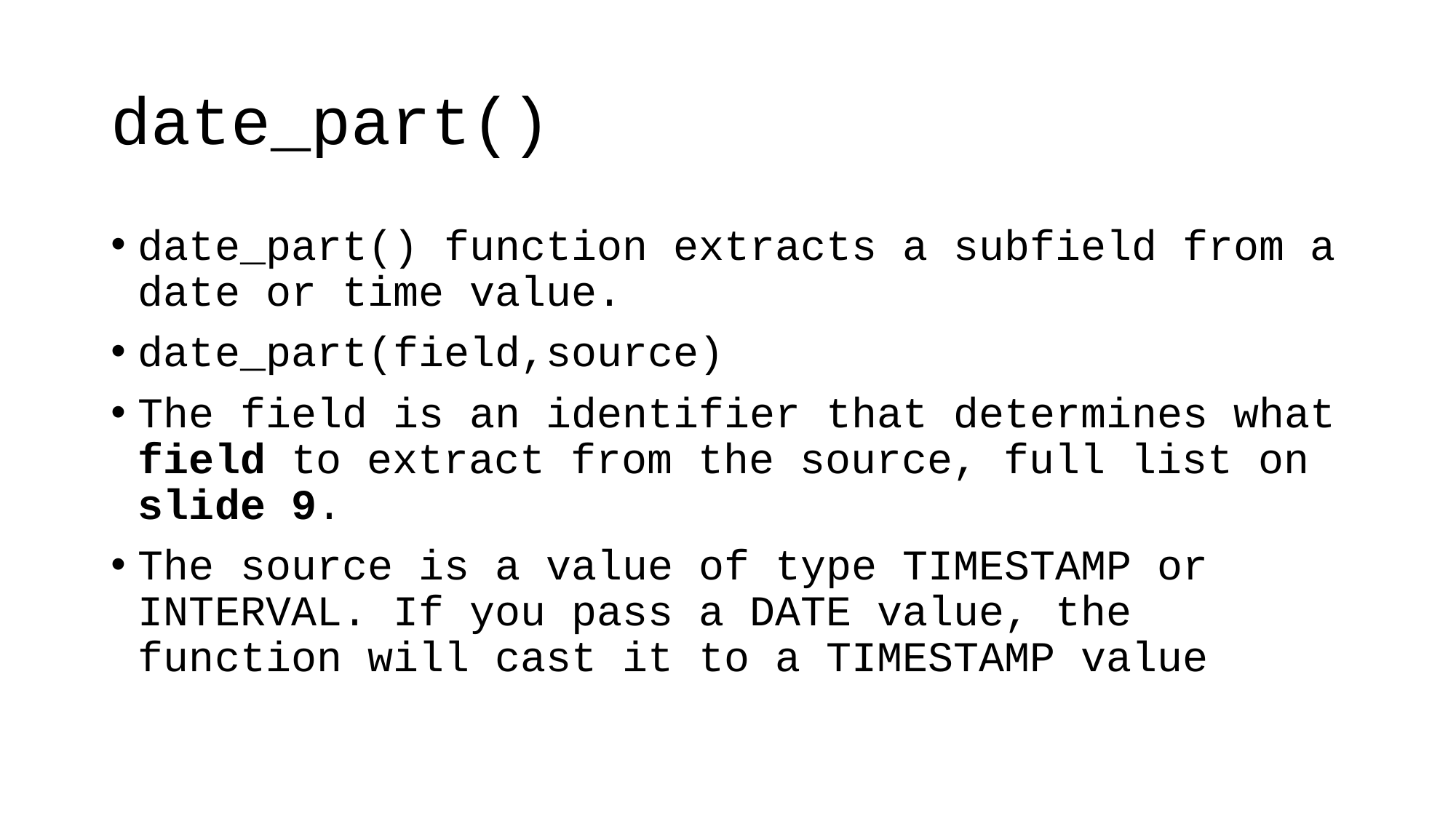

# date_part()
date_part() function extracts a subfield from a date or time value.
date_part(field,source)
The field is an identifier that determines what field to extract from the source, full list on slide 9.
The source is a value of type TIMESTAMP or INTERVAL. If you pass a DATE value, the function will cast it to a TIMESTAMP value